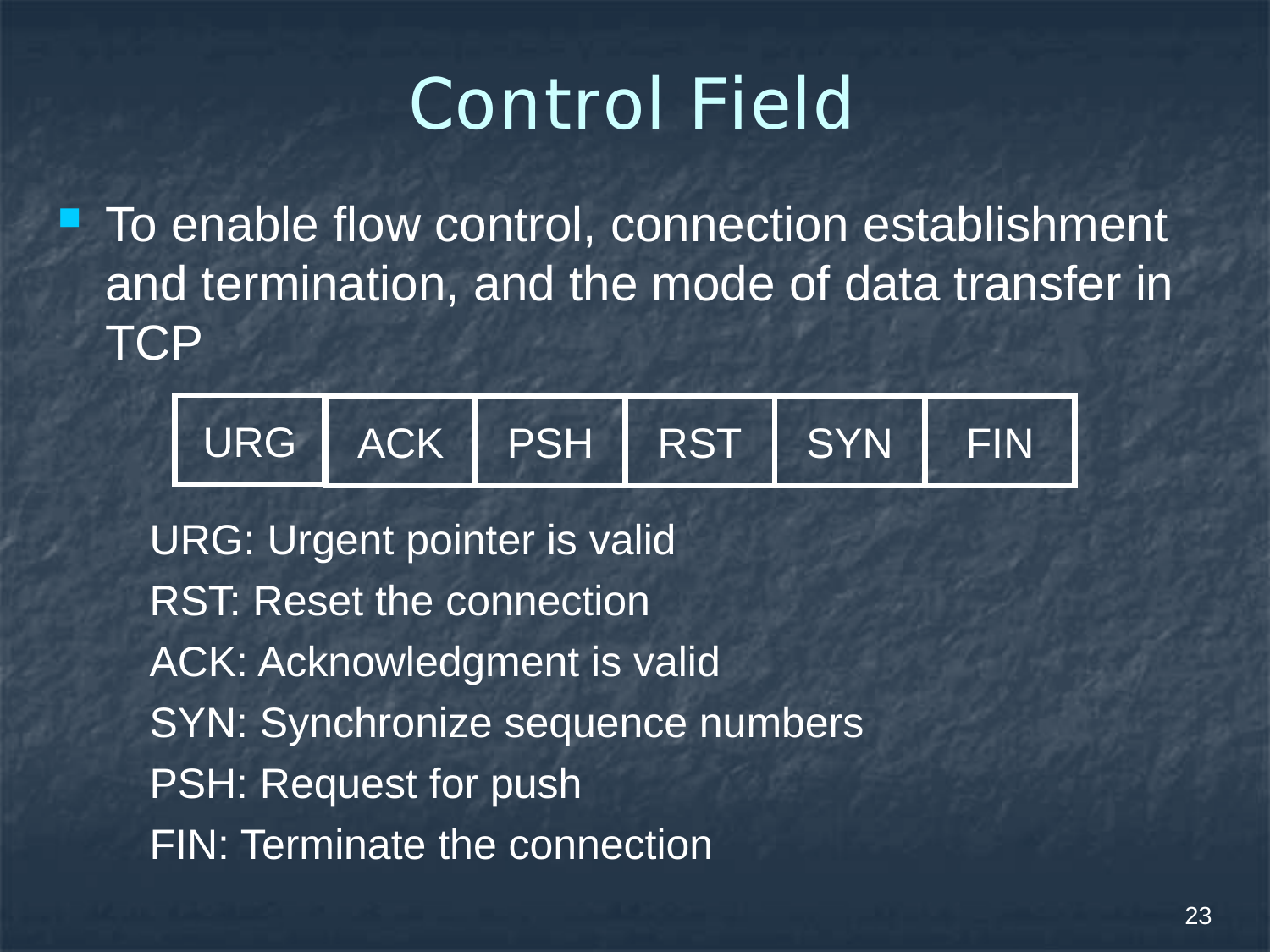

# Control Field
To enable flow control, connection establishment and termination, and the mode of data transfer in TCP
URG
ACK
PSH
RST
SYN
FIN
URG: Urgent pointer is valid
RST: Reset the connection
ACK: Acknowledgment is valid
SYN: Synchronize sequence numbers
PSH: Request for push
FIN: Terminate the connection
23